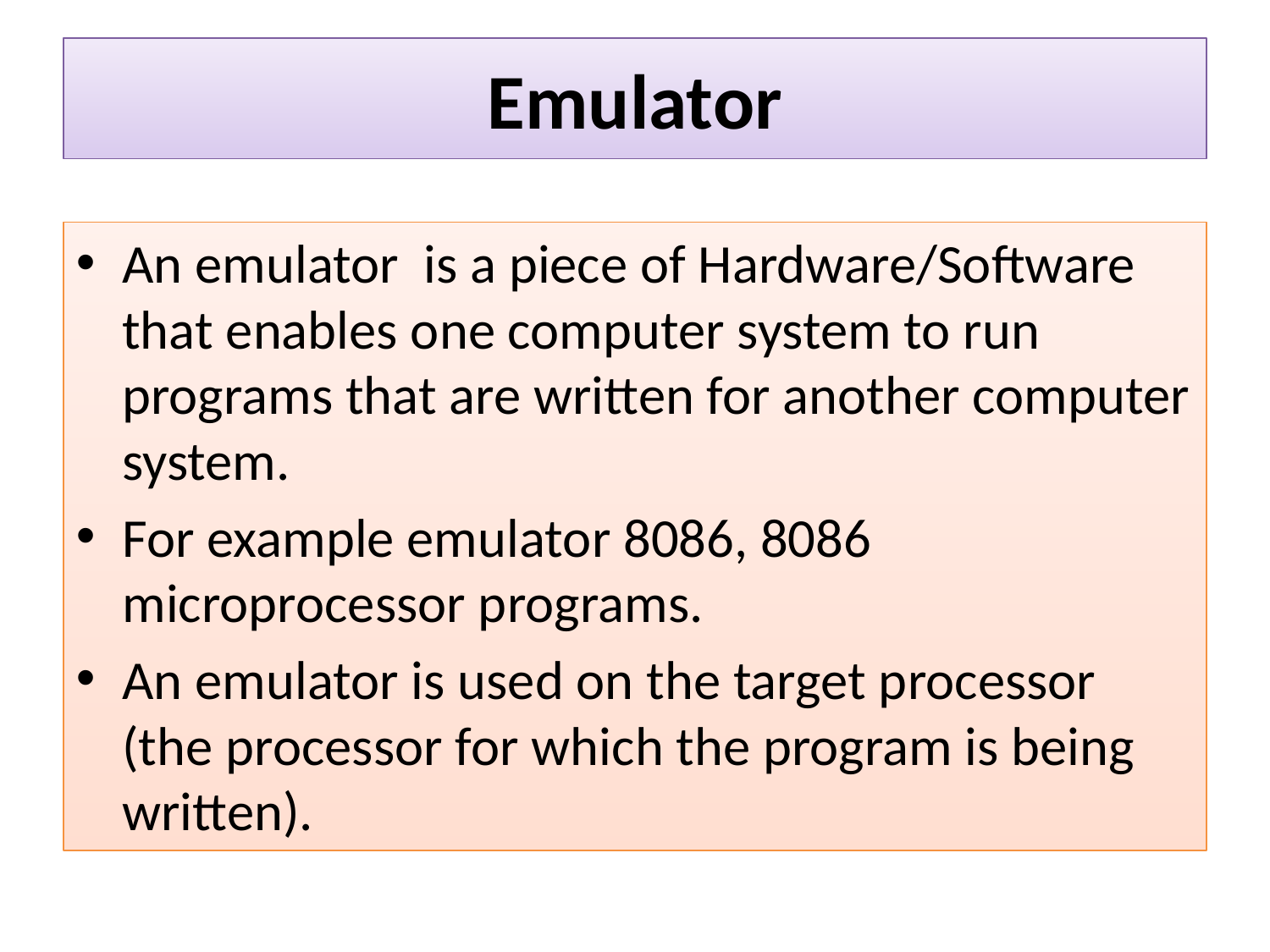

Emulator
An emulator  is a piece of Hardware/Software  that enables one computer system to run programs that are written for another computer system.
For example emulator 8086, 8086 microprocessor programs.
An emulator is used on the target processor (the processor for which the program is being written).